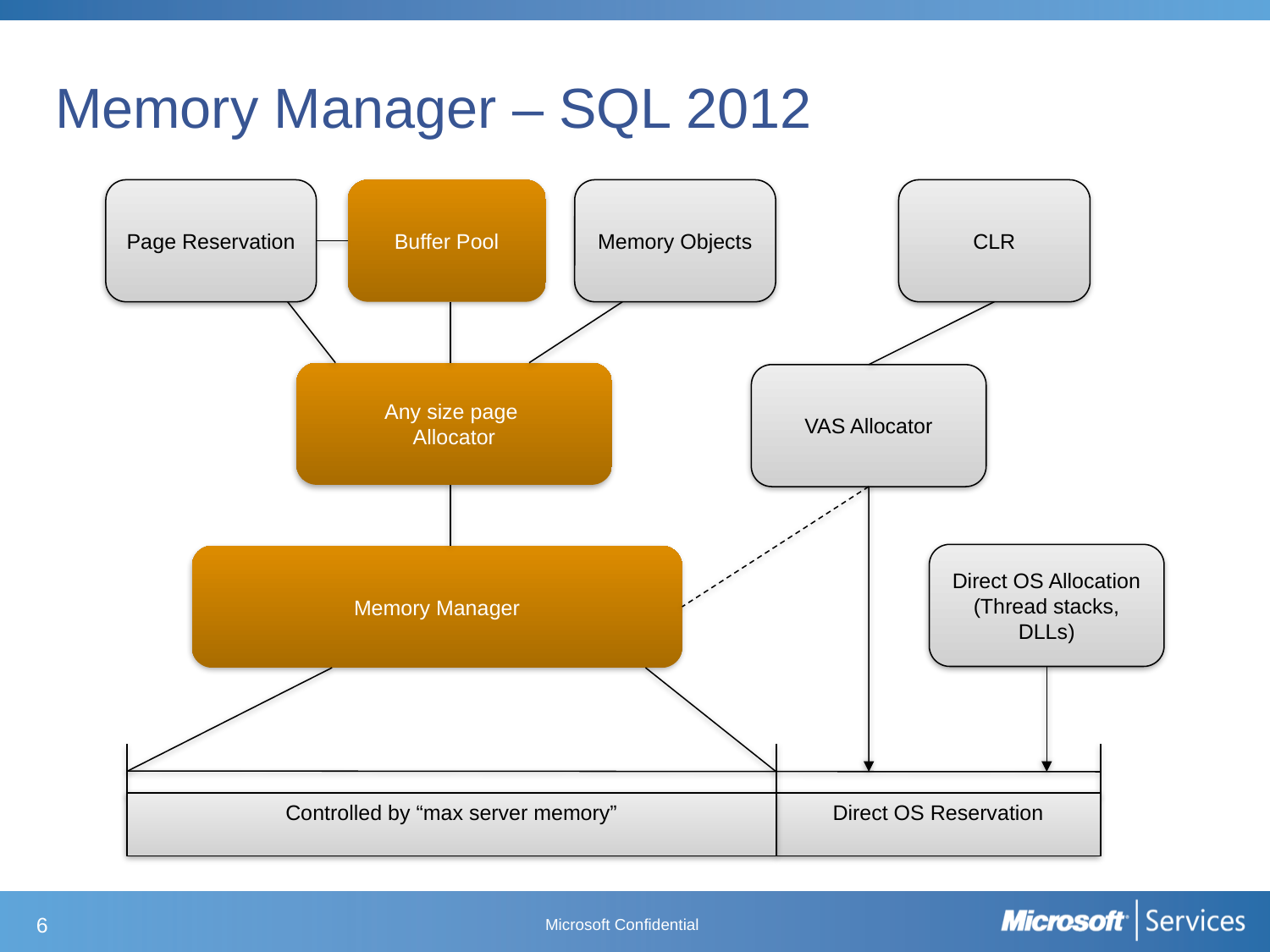

# Memory Manager – SQL 2012
Page Reservation
Buffer Pool
Memory Objects
CLR
Any size page
Allocator
VAS Allocator
Direct OS Allocation
(Thread stacks, DLLs)
Memory Manager
Controlled by “max server memory”

Direct OS Reservation
6
Microsoft Confidential